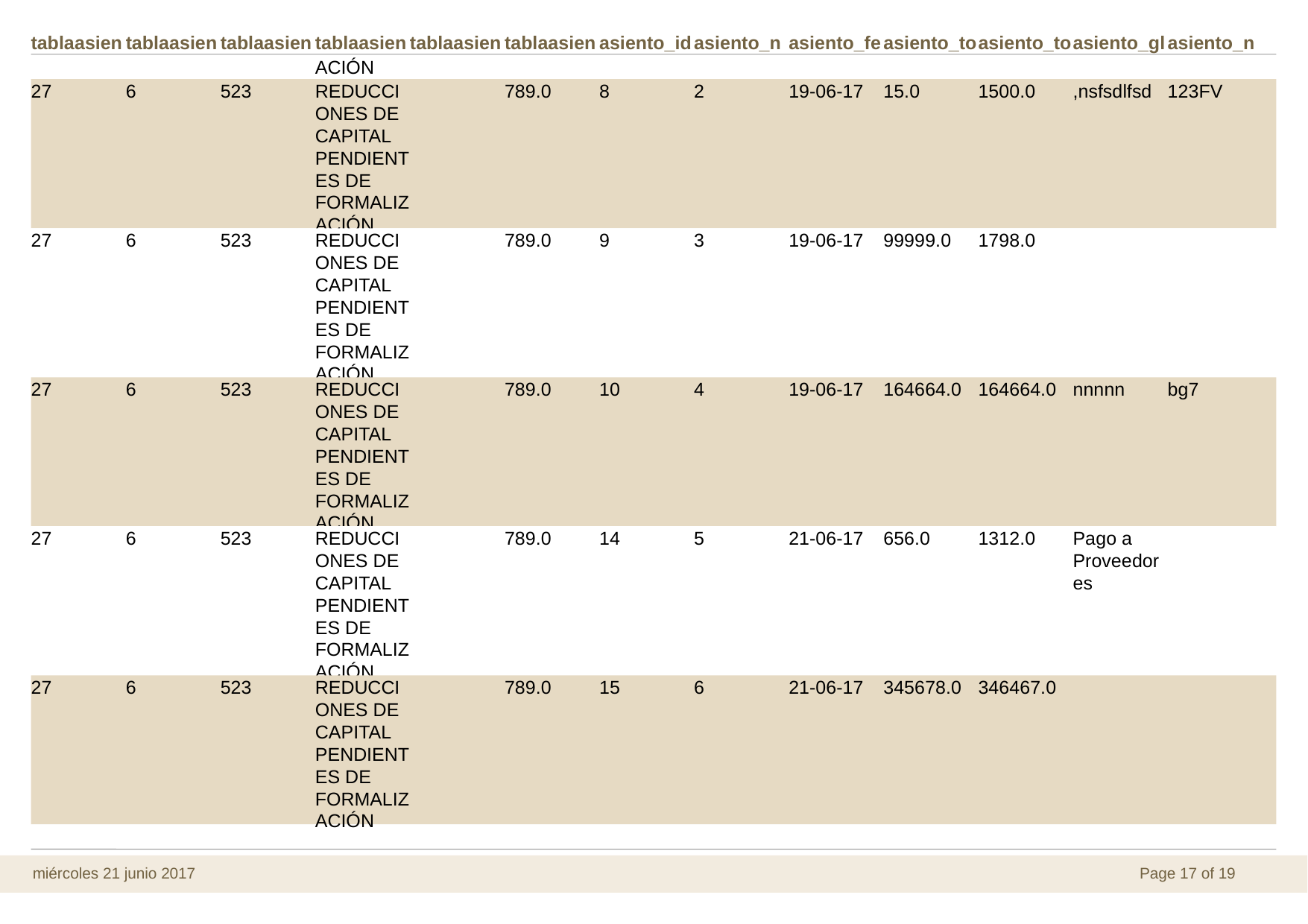

tablaasien
tablaasien
tablaasien
tablaasien
tablaasien
tablaasien
asiento_id
asiento_n
asiento_fe
asiento_to
asiento_to
asiento_gl
asiento_n

ACIÓN

27
6
523
REDUCCIONES DE CAPITAL PENDIENTES DE FORMALIZACIÓN

789.0
8
2
19-06-17
15.0
1500.0
,nsfsdlfsd
123FV

27
6
523
REDUCCIONES DE CAPITAL PENDIENTES DE FORMALIZACIÓN

789.0
9
3
19-06-17
99999.0
1798.0

27
6
523
REDUCCIONES DE CAPITAL PENDIENTES DE FORMALIZACIÓN

789.0
10
4
19-06-17
164664.0
164664.0
nnnnn
bg7

27
6
523
REDUCCIONES DE CAPITAL PENDIENTES DE FORMALIZACIÓN

789.0
14
5
21-06-17
656.0
1312.0
Pago a Proveedores

27
6
523
REDUCCIONES DE CAPITAL PENDIENTES DE FORMALIZACIÓN

789.0
15
6
21-06-17
345678.0
346467.0

miércoles 21 junio 2017
Page 17 of
 19